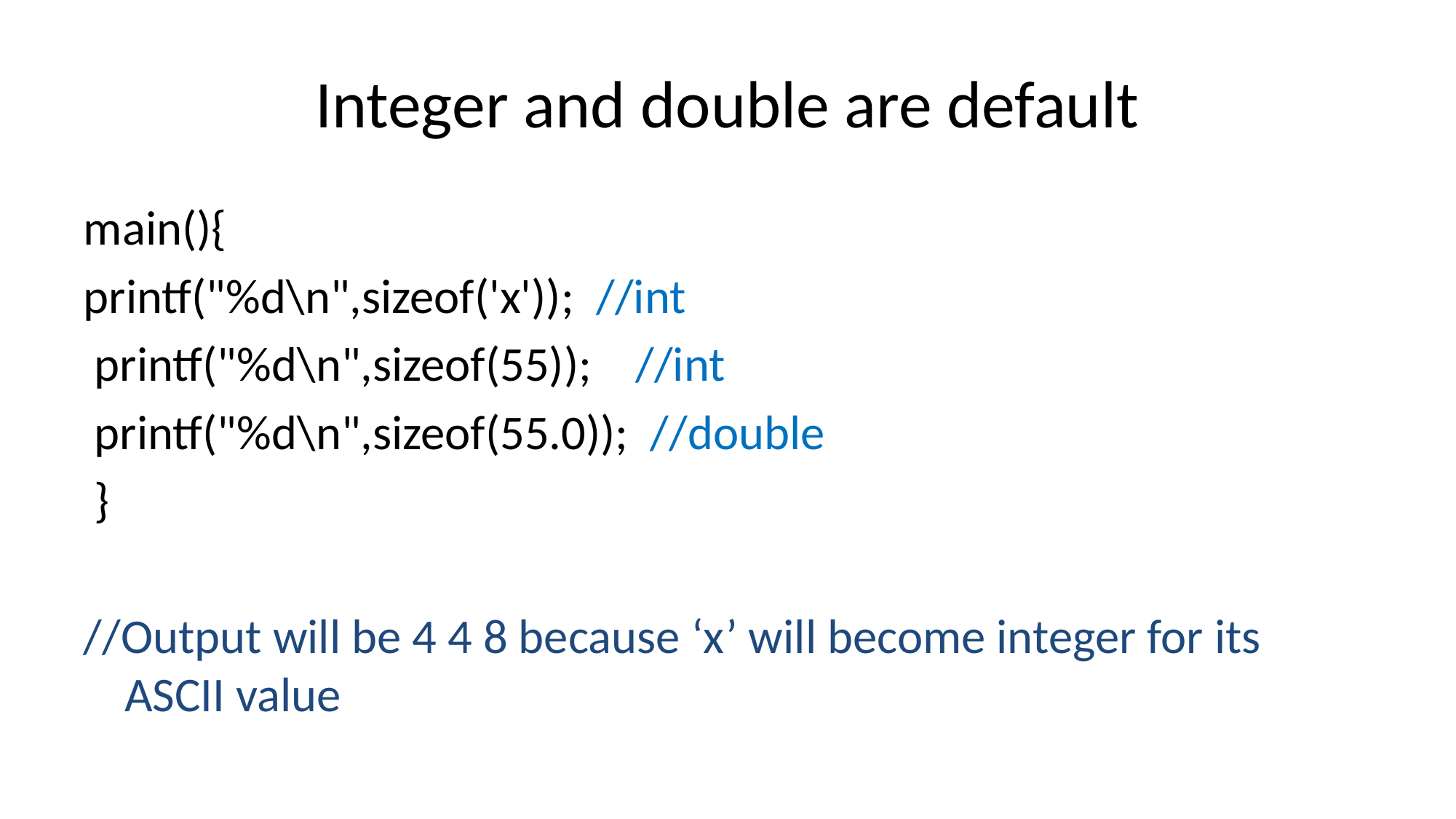

# Integer and double are default
main(){
printf("%d\n",sizeof('x'));  //int
 printf("%d\n",sizeof(55));    //int
 printf("%d\n",sizeof(55.0));  //double
 }

//Output will be 4 4 8 because ‘x’ will become integer for its ASCII value